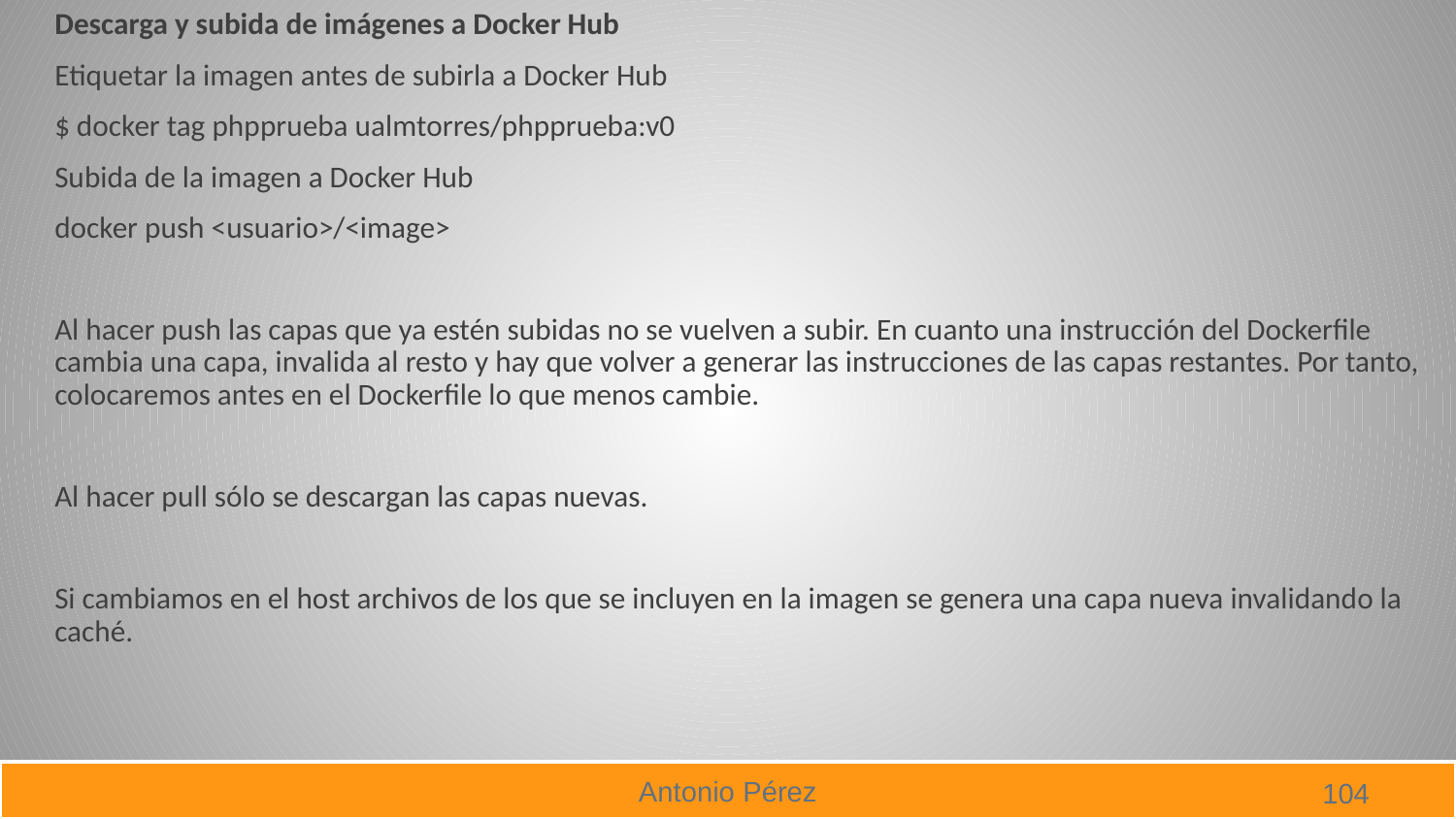

Descarga y subida de imágenes a Docker Hub
Etiquetar la imagen antes de subirla a Docker Hub
$ docker tag phpprueba ualmtorres/phpprueba:v0
Subida de la imagen a Docker Hub
docker push <usuario>/<image>

Al hacer push las capas que ya estén subidas no se vuelven a subir. En cuanto una instrucción del Dockerfile cambia una capa, invalida al resto y hay que volver a generar las instrucciones de las capas restantes. Por tanto, colocaremos antes en el Dockerfile lo que menos cambie.

Al hacer pull sólo se descargan las capas nuevas.

Si cambiamos en el host archivos de los que se incluyen en la imagen se genera una capa nueva invalidando la caché.